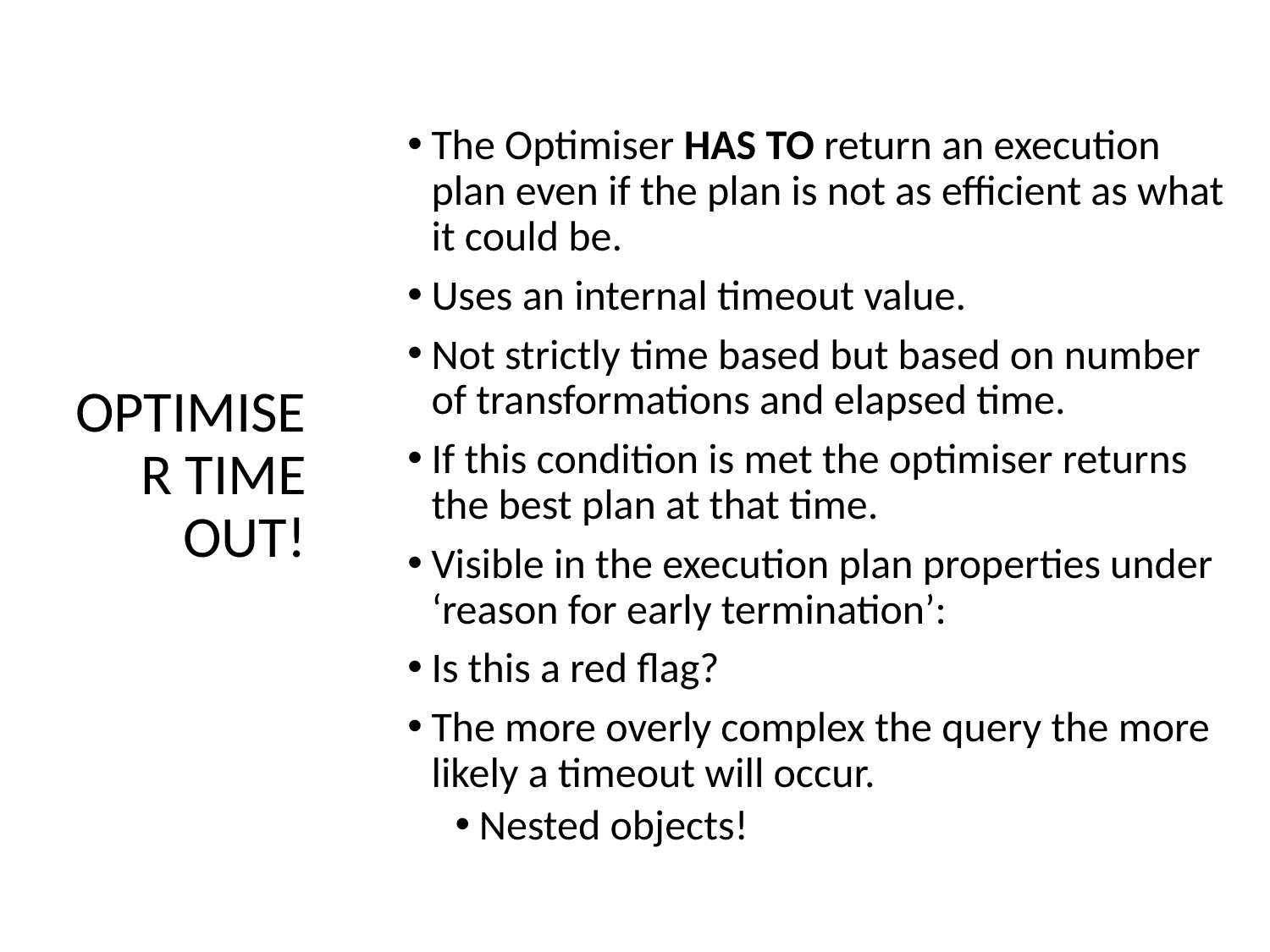

The Optimiser HAS TO return an execution plan even if the plan is not as efficient as what it could be.
Uses an internal timeout value.
Not strictly time based but based on number of transformations and elapsed time.
If this condition is met the optimiser returns the best plan at that time.
Visible in the execution plan properties under ‘reason for early termination’:
Is this a red flag?
The more overly complex the query the more likely a timeout will occur.
Nested objects!
# OPTIMISER TIME OUT!